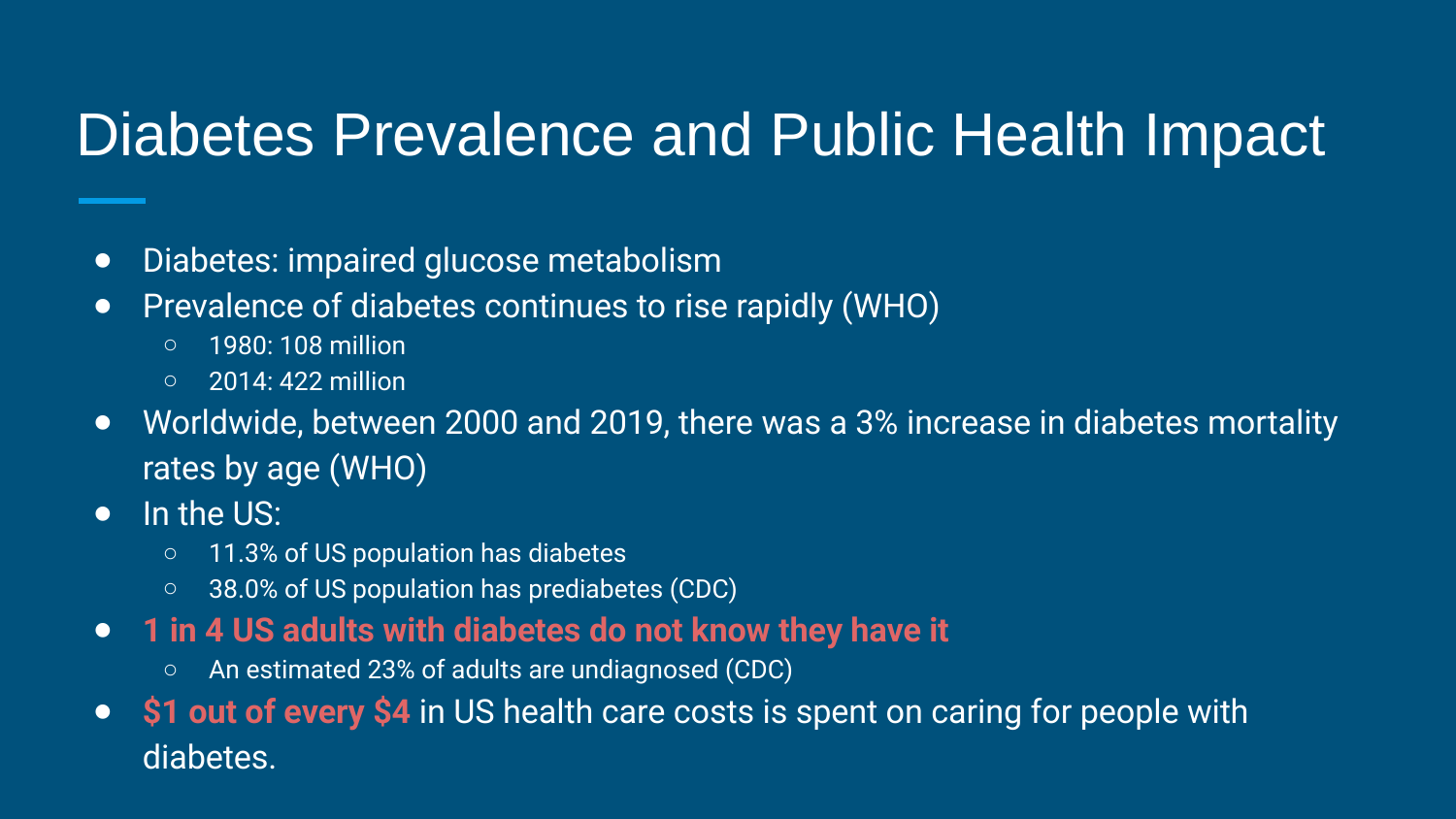

# Diabetes Prevalence and Public Health Impact
Diabetes: impaired glucose metabolism
Prevalence of diabetes continues to rise rapidly (WHO)
1980: 108 million
2014: 422 million
Worldwide, between 2000 and 2019, there was a 3% increase in diabetes mortality rates by age (WHO)
In the US:
11.3% of US population has diabetes
38.0% of US population has prediabetes (CDC)
1 in 4 US adults with diabetes do not know they have it
An estimated 23% of adults are undiagnosed (CDC)
$1 out of every $4 in US health care costs is spent on caring for people with diabetes.